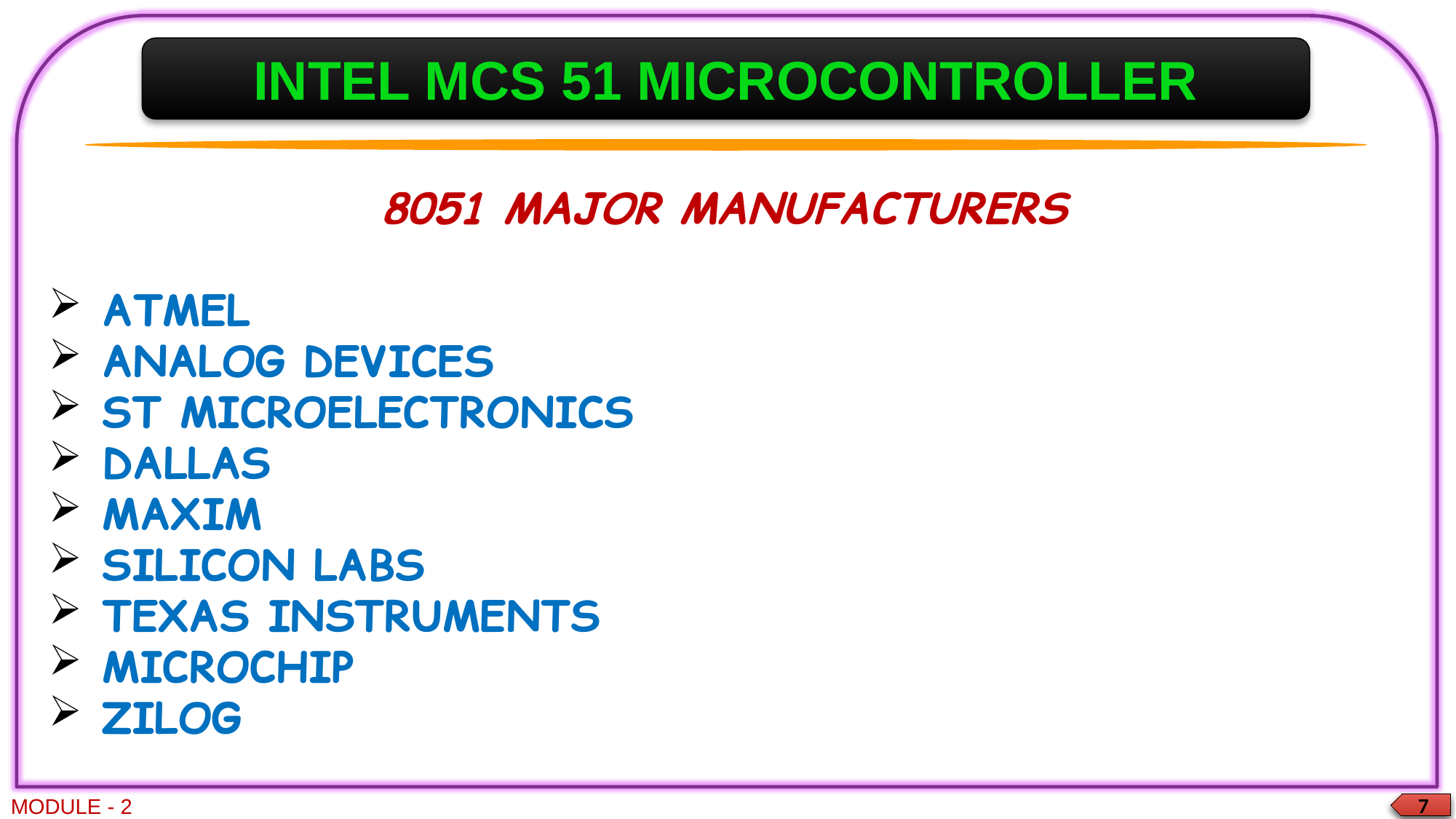

INTEL MCS 51 MICROCONTROLLER

8051 MAJOR MANUFACTURERS

ATMEL
ANALOG DEVICES
ST MICROELECTRONICS
DALLAS
MAXIM
SILICON LABS
TEXAS INSTRUMENTS
MICROCHIP
ZILOG
MODULE - 2
7